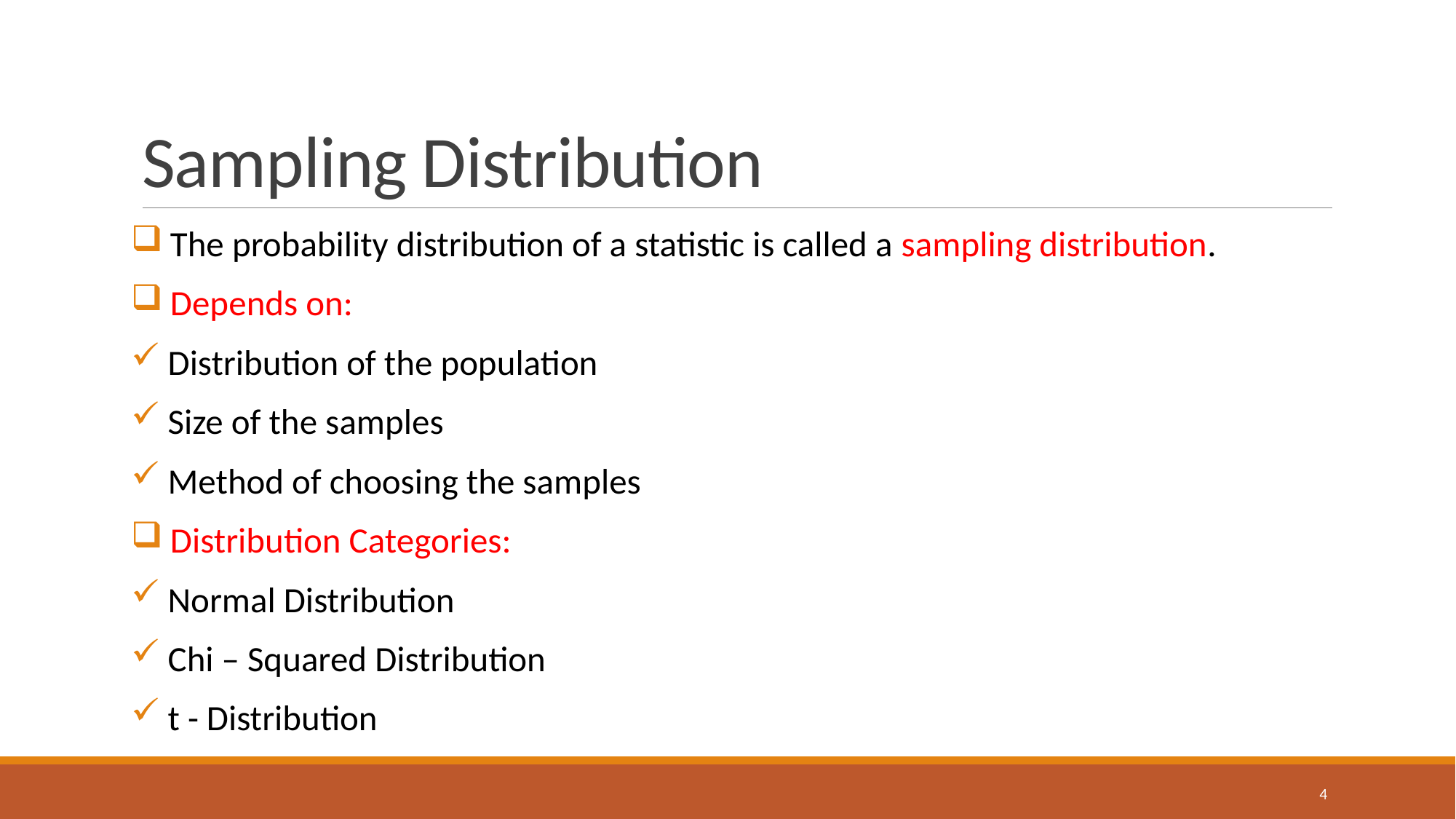

# Sampling Distribution
 The probability distribution of a statistic is called a sampling distribution.
 Depends on:
 Distribution of the population
 Size of the samples
 Method of choosing the samples
 Distribution Categories:
 Normal Distribution
 Chi – Squared Distribution
 t - Distribution

4